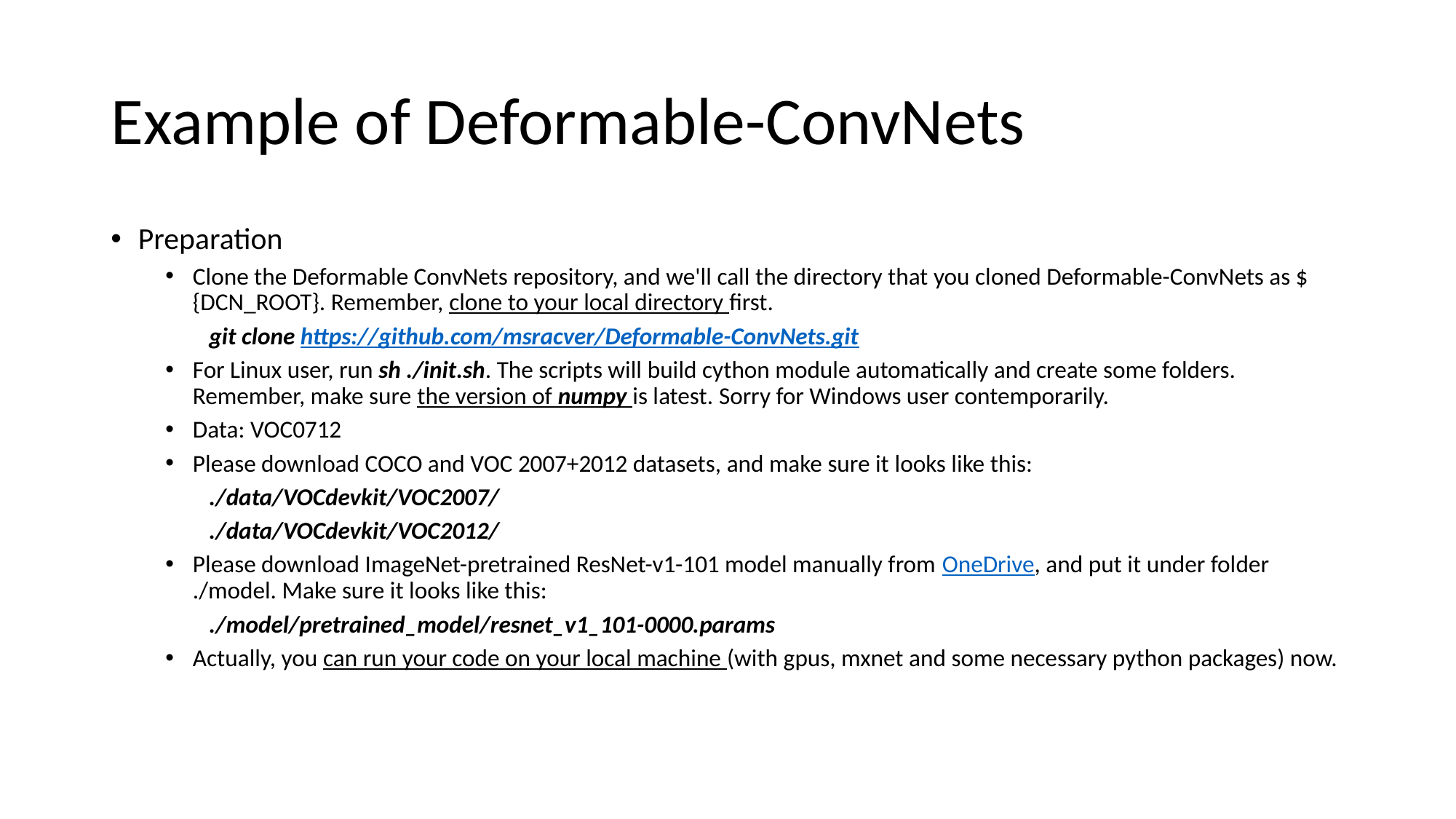

# Example of Deformable-ConvNets
Preparation
Clone the Deformable ConvNets repository, and we'll call the directory that you cloned Deformable-ConvNets as ${DCN_ROOT}. Remember, clone to your local directory first.
        git clone https://github.com/msracver/Deformable-ConvNets.git
For Linux user, run sh ./init.sh. The scripts will build cython module automatically and create some folders. Remember, make sure the version of numpy is latest. Sorry for Windows user contemporarily.
Data: VOC0712
Please download COCO and VOC 2007+2012 datasets, and make sure it looks like this:
        ./data/VOCdevkit/VOC2007/
        ./data/VOCdevkit/VOC2012/
Please download ImageNet-pretrained ResNet-v1-101 model manually from OneDrive, and put it under folder ./model. Make sure it looks like this:
        ./model/pretrained_model/resnet_v1_101-0000.params
Actually, you can run your code on your local machine (with gpus, mxnet and some necessary python packages) now.